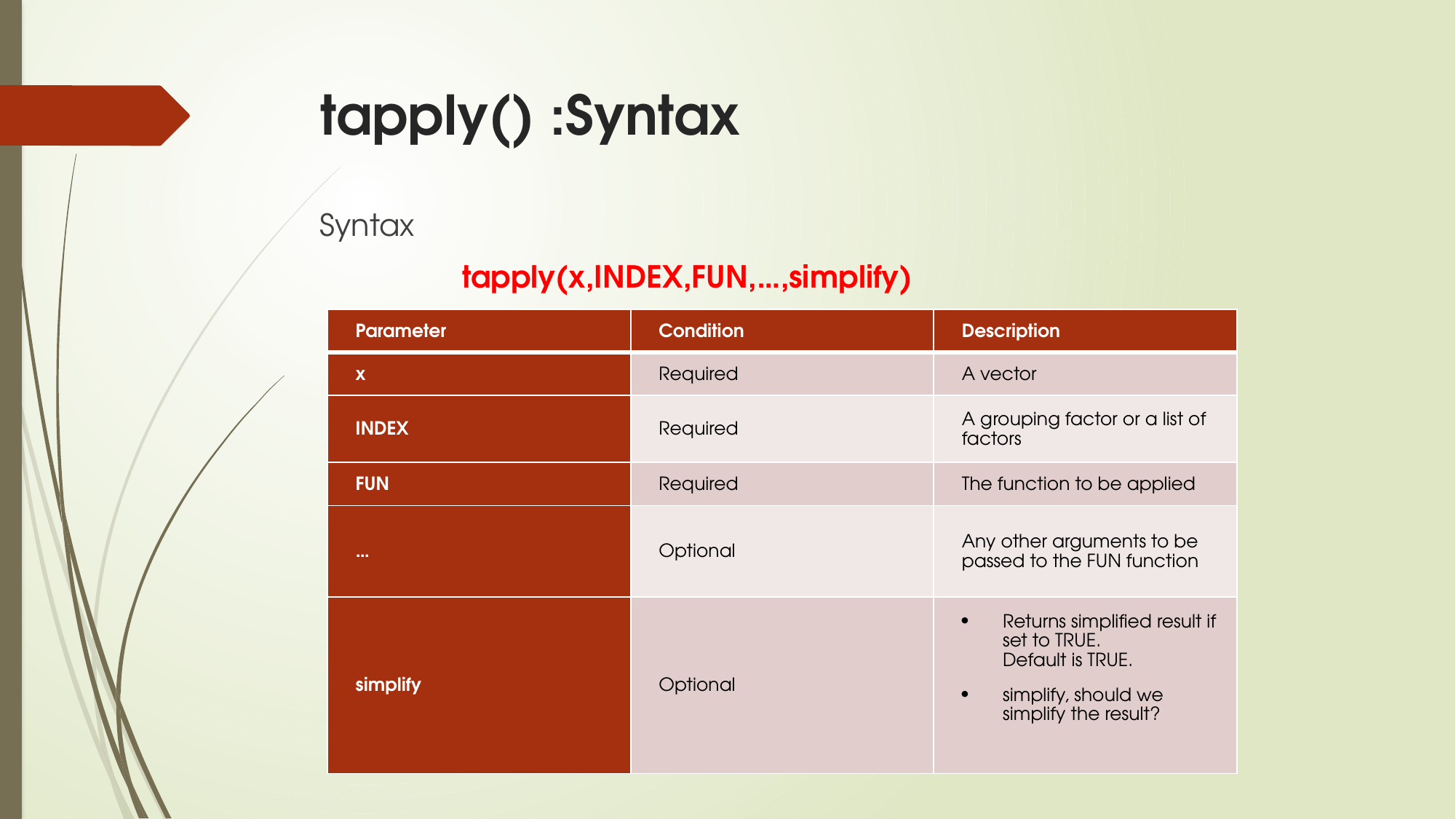

# tapply() :Syntax
Syntax
                 tapply(x,INDEX,FUN,…,simplify)

| Parameter | Condition | Description |
| --- | --- | --- |
| x | Required | A vector |
| INDEX | Required | A grouping factor or a list of factors |
| FUN | Required | The function to be applied |
| … | Optional | Any other arguments to be passed to the FUN function |
| simplify | Optional | Returns simplified result if set to TRUE. Default is TRUE. simplify, should we simplify the result? |